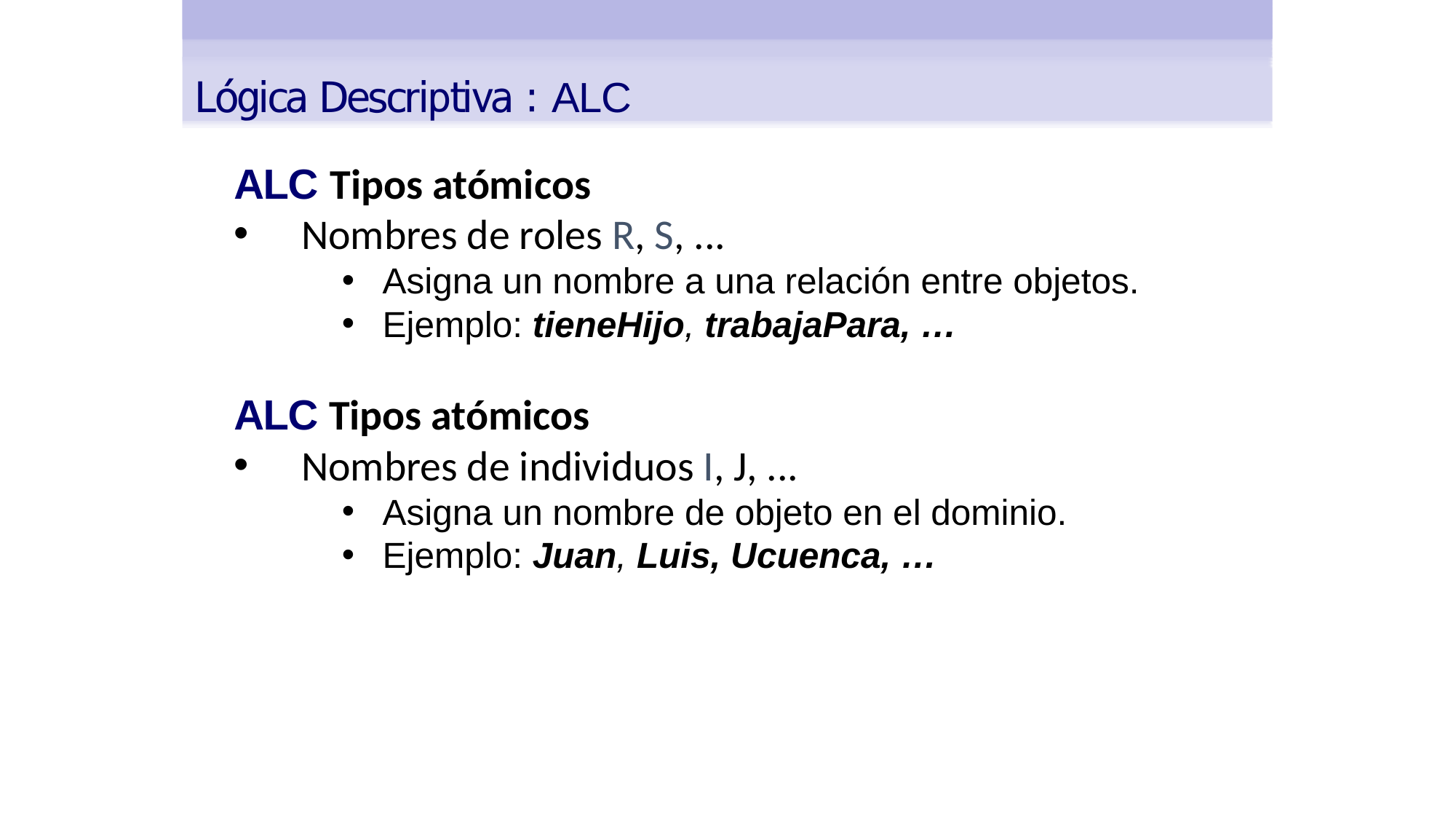

Lógica Descriptiva : ALC

ALC Tipos atómicos
Nombres de roles R, S, ...
Asigna un nombre a una relación entre objetos.
Ejemplo: tieneHijo, trabajaPara, …

ALC Tipos atómicos
Nombres de individuos I, J, ...
Asigna un nombre de objeto en el dominio.
Ejemplo: Juan, Luis, Ucuenca, …